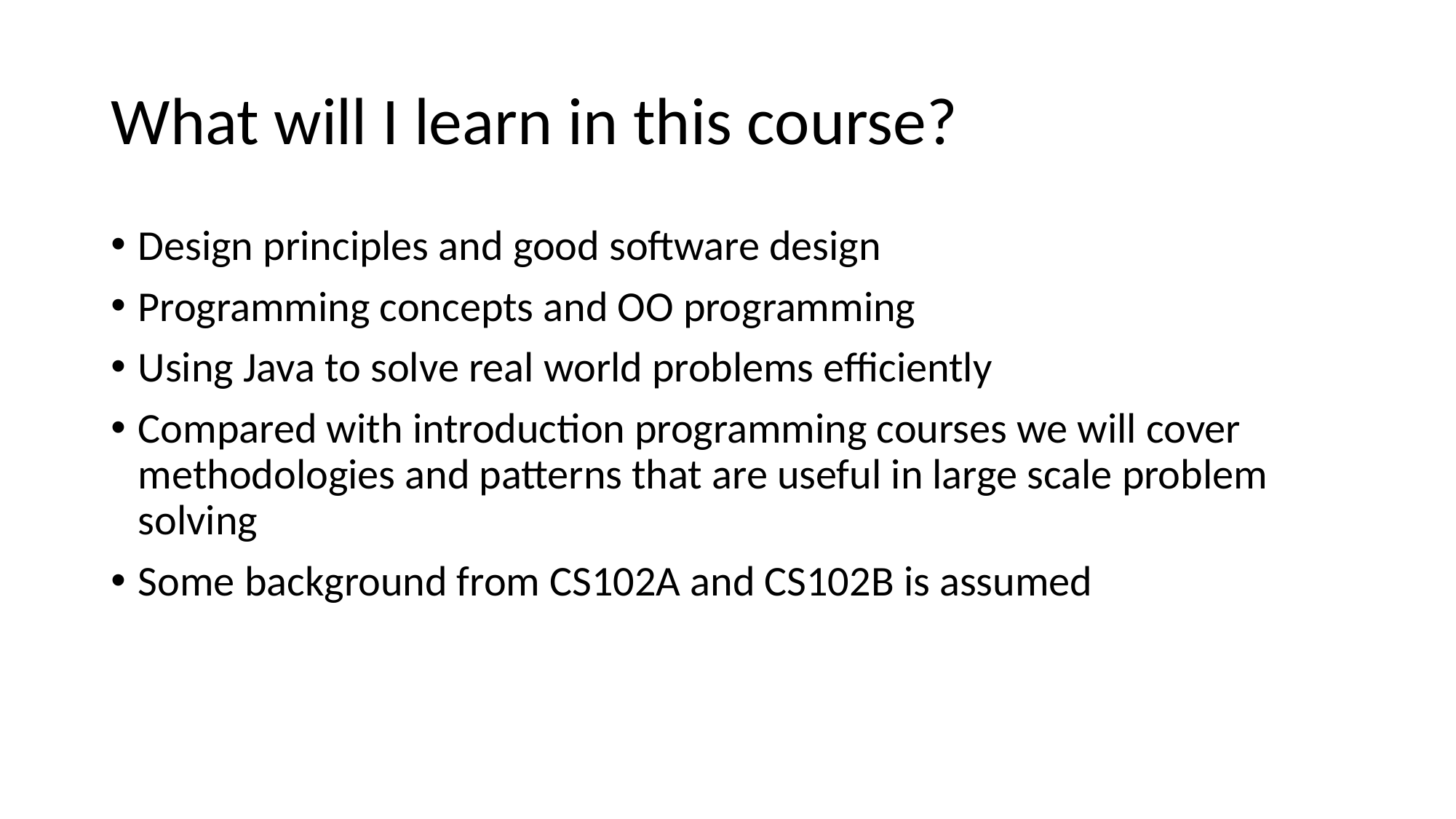

# What will I learn in this course?
Design principles and good software design
Programming concepts and OO programming
Using Java to solve real world problems efficiently
Compared with introduction programming courses we will cover methodologies and patterns that are useful in large scale problem solving
Some background from CS102A and CS102B is assumed